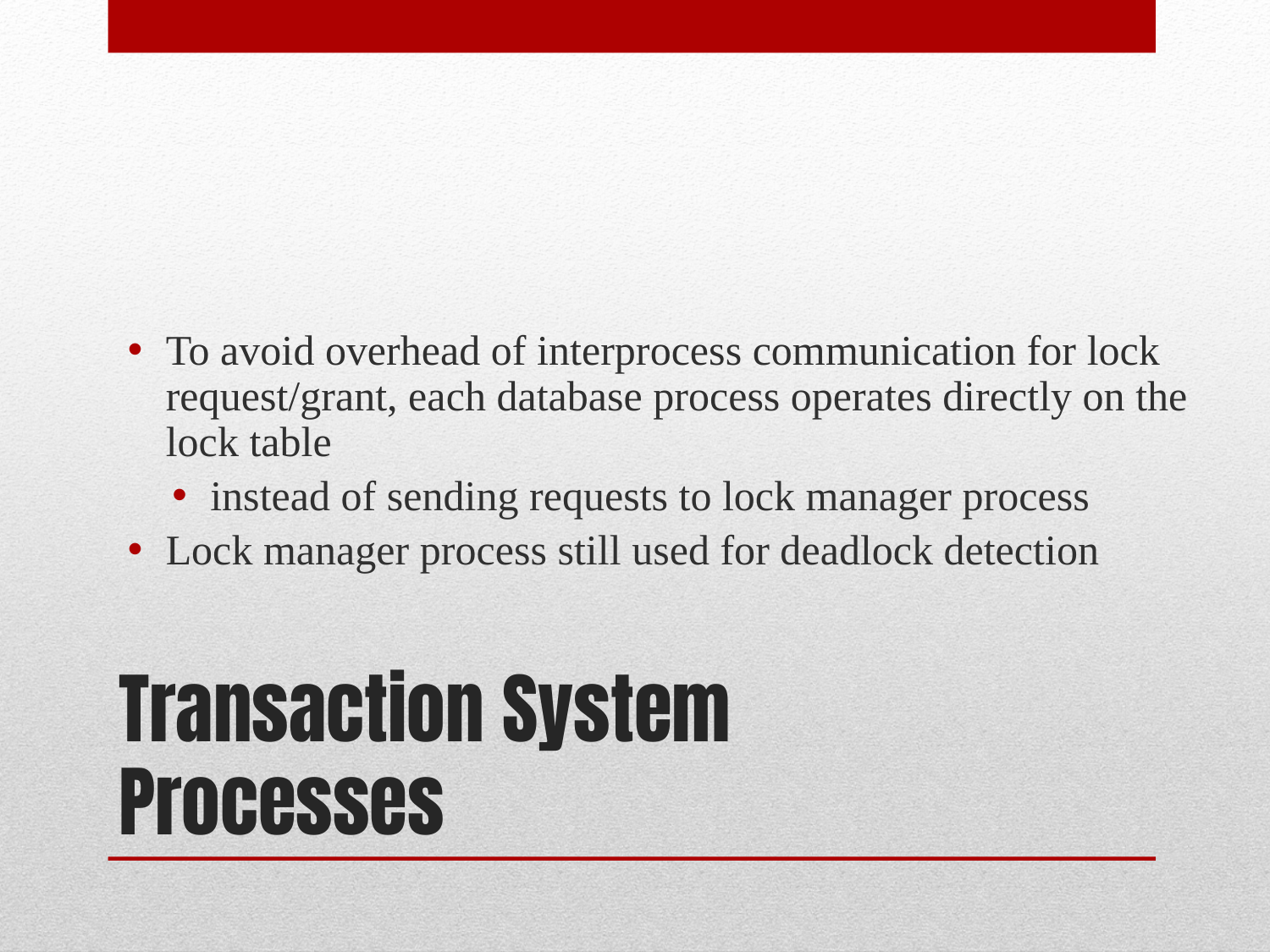

To avoid overhead of interprocess communication for lock request/grant, each database process operates directly on the lock table
instead of sending requests to lock manager process
Lock manager process still used for deadlock detection
# Transaction System Processes